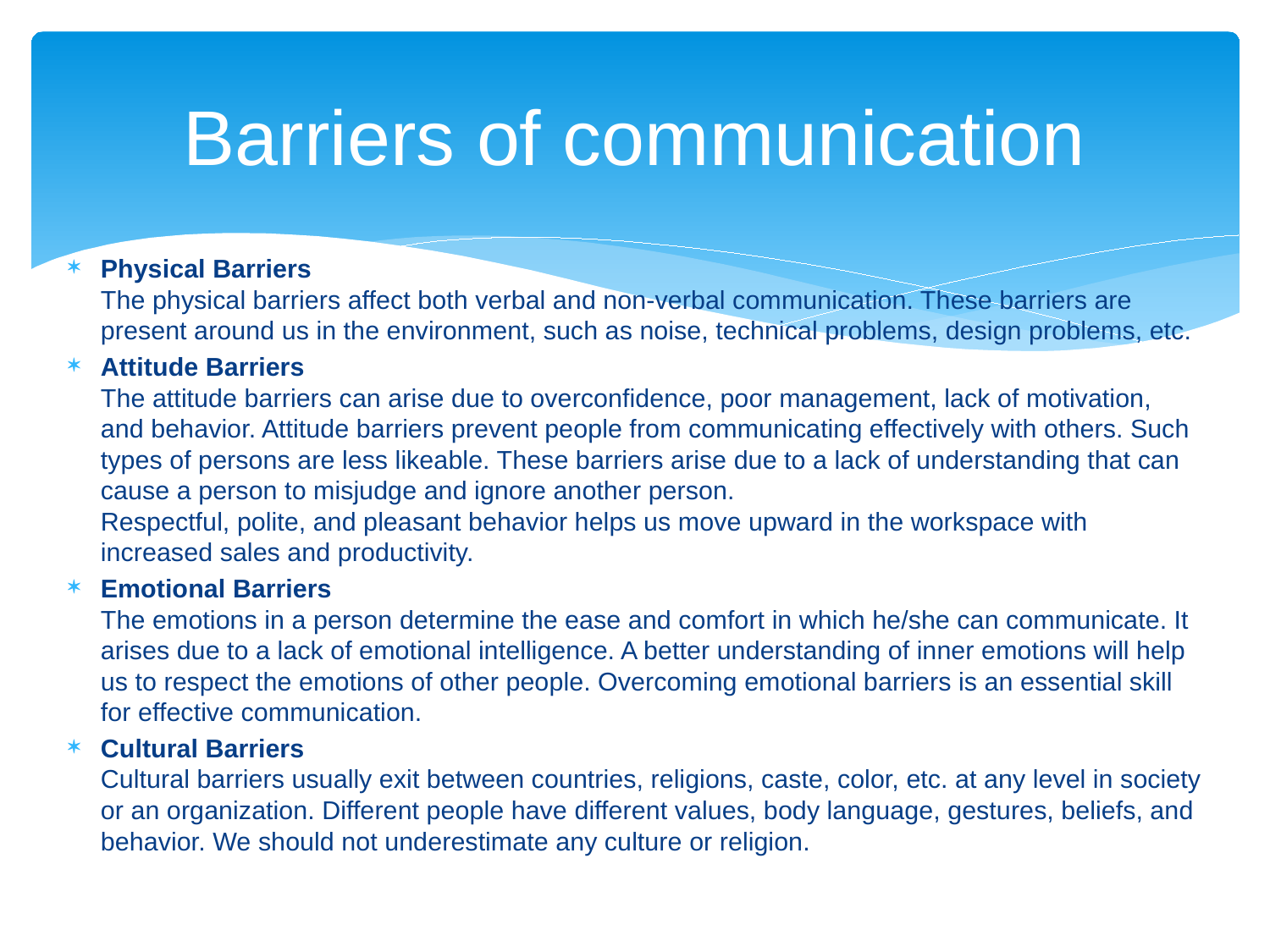

# Barriers of communication
Physical Barriers
The physical barriers affect both verbal and non-verbal communication. These barriers are present around us in the environment, such as noise, technical problems, design problems, etc.
Attitude Barriers
The attitude barriers can arise due to overconfidence, poor management, lack of motivation, and behavior. Attitude barriers prevent people from communicating effectively with others. Such types of persons are less likeable. These barriers arise due to a lack of understanding that can cause a person to misjudge and ignore another person.
Respectful, polite, and pleasant behavior helps us move upward in the workspace with increased sales and productivity.
Emotional Barriers
The emotions in a person determine the ease and comfort in which he/she can communicate. It arises due to a lack of emotional intelligence. A better understanding of inner emotions will help us to respect the emotions of other people. Overcoming emotional barriers is an essential skill for effective communication.
Cultural Barriers
Cultural barriers usually exit between countries, religions, caste, color, etc. at any level in society or an organization. Different people have different values, body language, gestures, beliefs, and behavior. We should not underestimate any culture or religion.